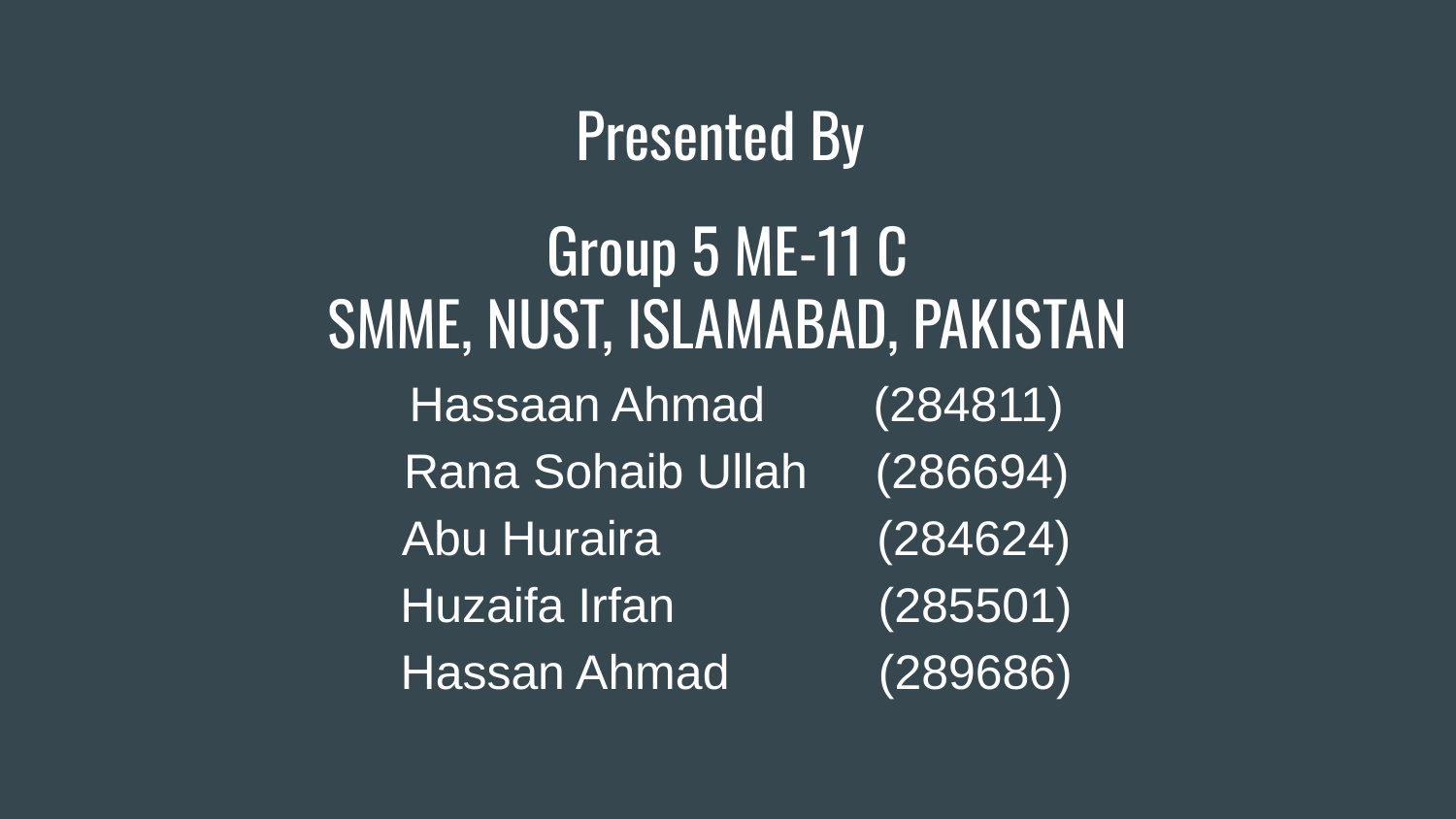

Presented By
Group 5 ME-11 C
SMME, NUST, ISLAMABAD, PAKISTAN
Hassaan Ahmad        (284811)
Rana Sohaib Ullah     (286694)
Abu Huraira                (284624)
Huzaifa Irfan               (285501)
Hassan Ahmad           (289686)